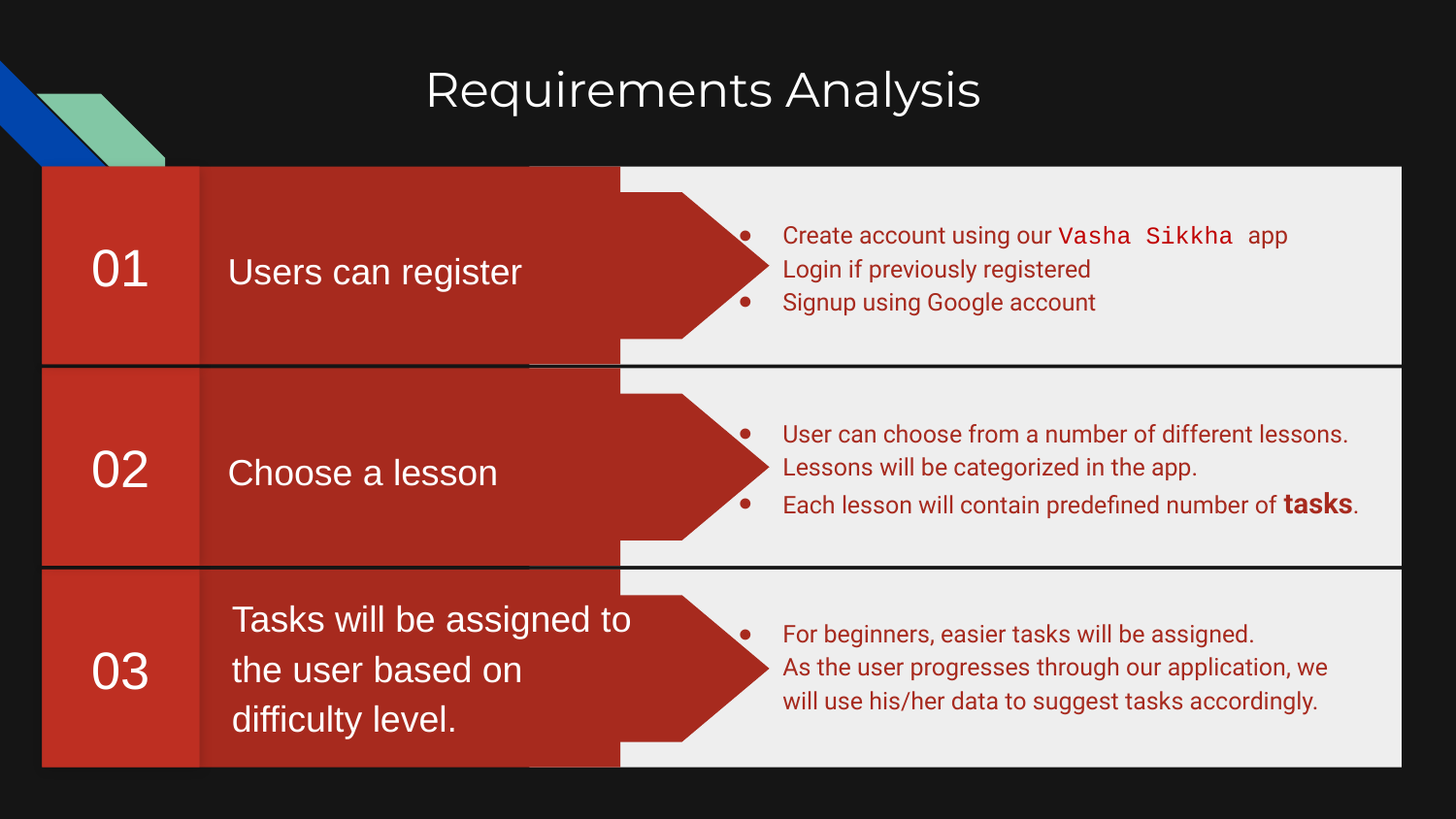

# Requirements Analysis

01

Create account using our Vasha Sikkha app
Login if previously registered
Signup using Google account
Users can register

User can choose from a number of different lessons.
Lessons will be categorized in the app.
Each lesson will contain predefined number of tasks.

02

Choose a lesson

For beginners, easier tasks will be assigned.
As the user progresses through our application, we will use his/her data to suggest tasks accordingly.

03

Tasks will be assigned to the user based on difficulty level.